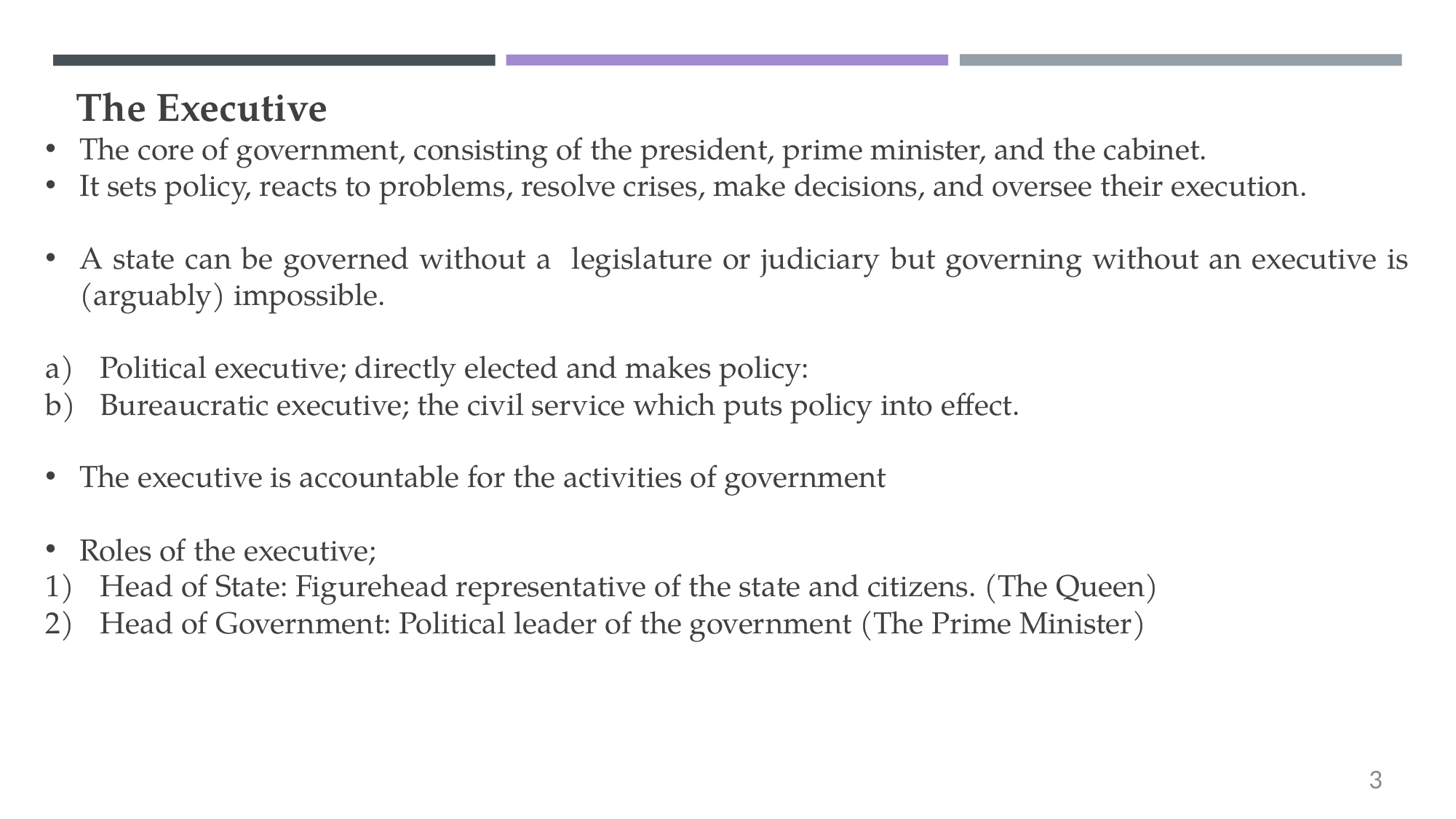

# The Executive
The core of government, consisting of the president, prime minister, and the cabinet.
It sets policy, reacts to problems, resolve crises, make decisions, and oversee their execution.

A state can be governed without a  legislature or judiciary but governing without an executive is (arguably) impossible.

Political executive; directly elected and makes policy:
Bureaucratic executive; the civil service which puts policy into effect.

The executive is accountable for the activities of government

Roles of the executive;
Head of State: Figurehead representative of the state and citizens. (The Queen)
Head of Government: Political leader of the government (The Prime Minister)
3